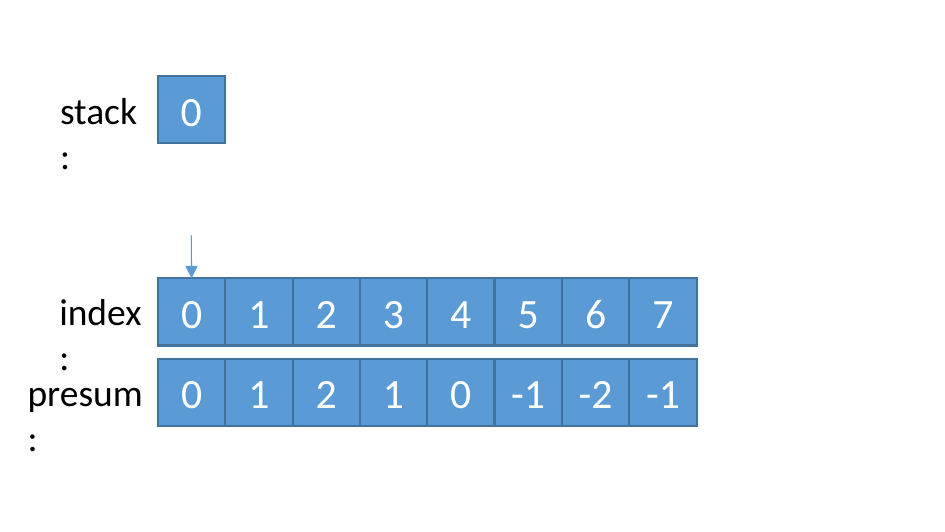

0
stack:
0
1
2
3
4
5
6
7
index:
0
1
2
1
0
-1
-2
-1
presum: